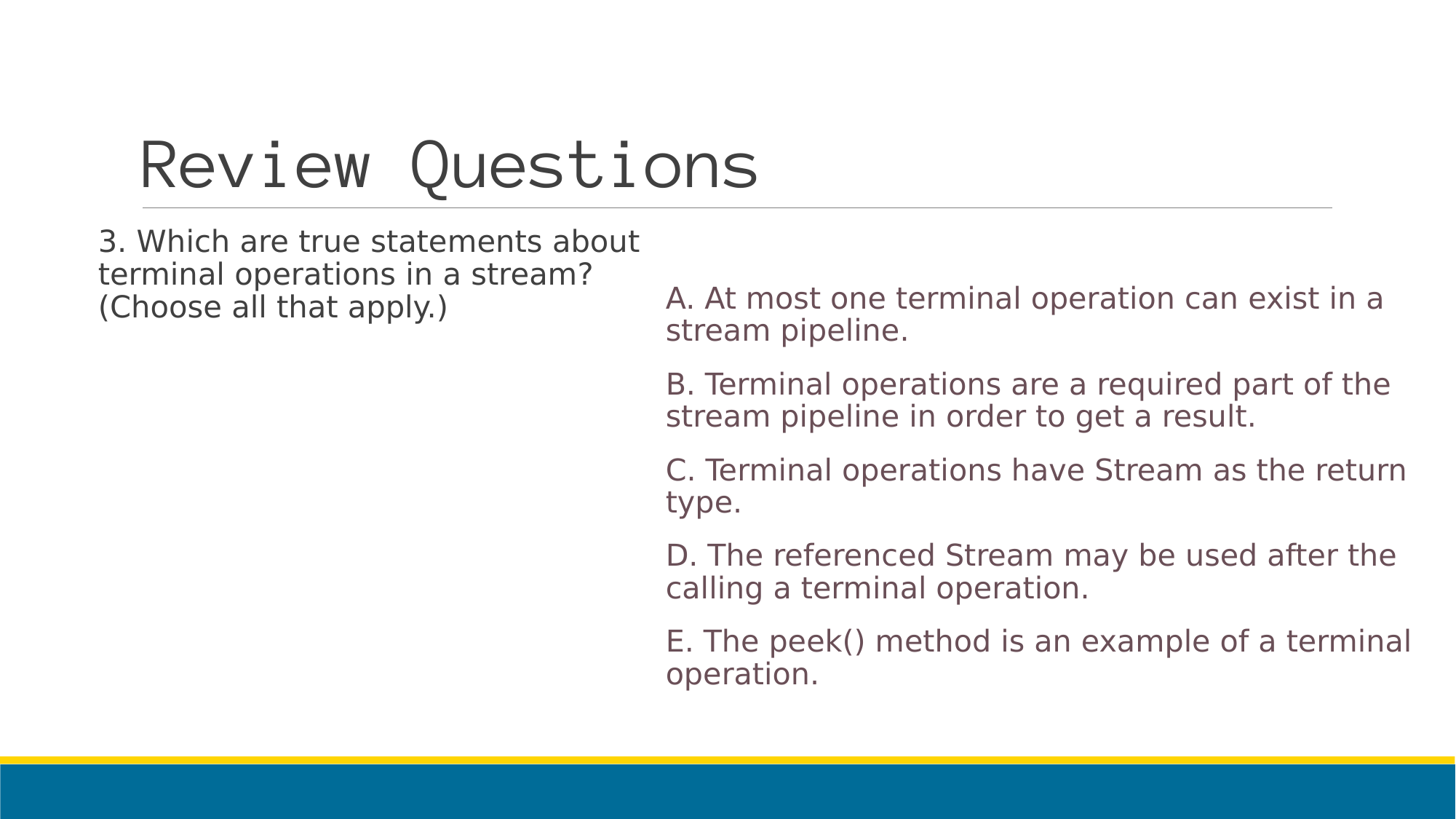

# Review Questions
3. Which are true statements about terminal operations in a stream? (Choose all that apply.)

A. At most one terminal operation can exist in a stream pipeline.
B. Terminal operations are a required part of the stream pipeline in order to get a result.
C. Terminal operations have Stream as the return type.
D. The referenced Stream may be used after the calling a terminal operation.
E. The peek() method is an example of a terminal operation.